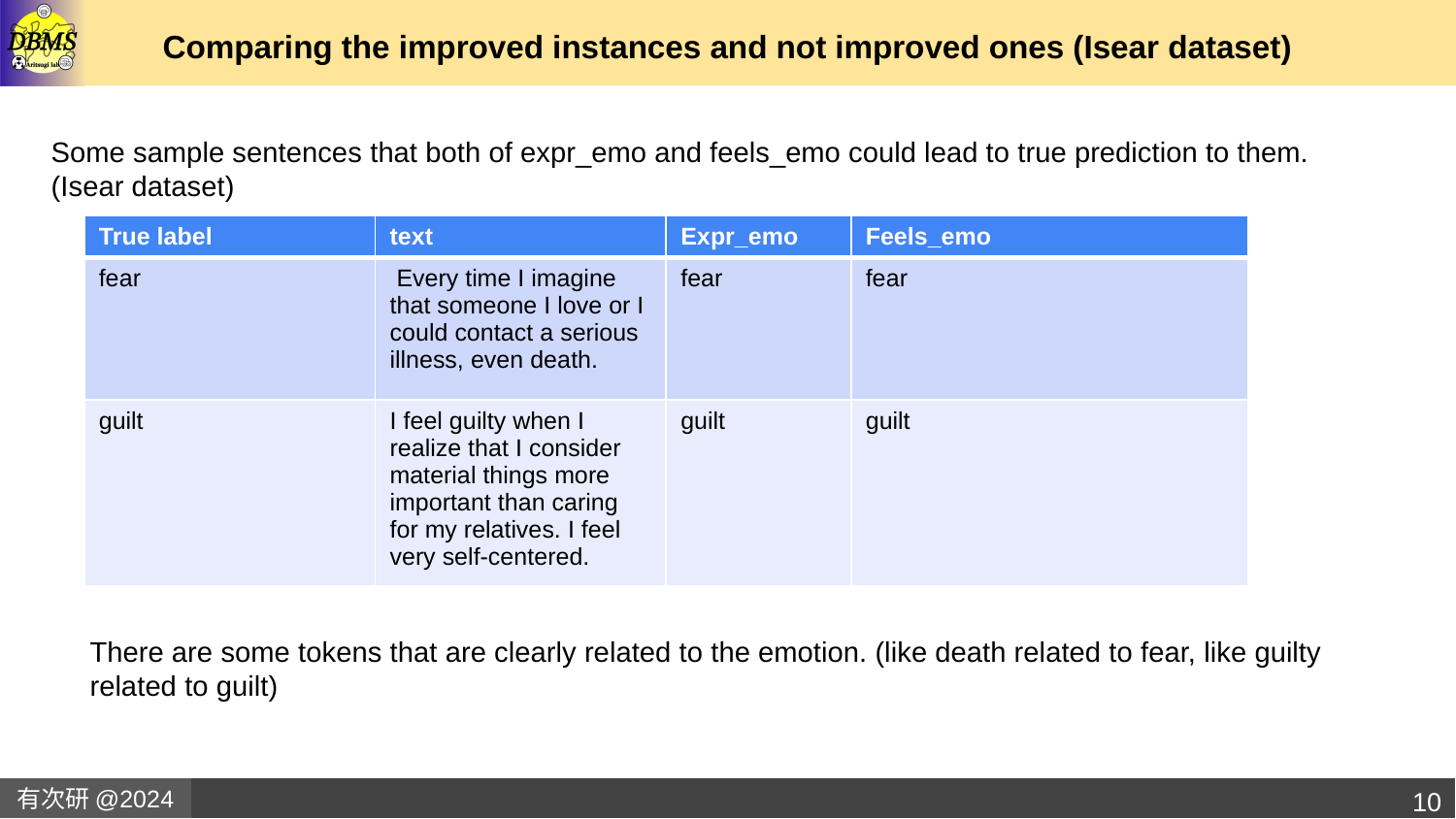

# Comparing the improved instances and not improved ones (Isear dataset)
Some sample sentences that both of expr_emo and feels_emo could lead to true prediction to them. (Isear dataset)
| True label | text | Expr\_emo | Feels\_emo |
| --- | --- | --- | --- |
| fear | Every time I imagine that someone I love or I could contact a serious illness, even death. | fear | fear |
| guilt | I feel guilty when I realize that I consider material things more important than caring for my relatives. I feel very self-centered. | guilt | guilt |
There are some tokens that are clearly related to the emotion. (like death related to fear, like guilty related to guilt)
10